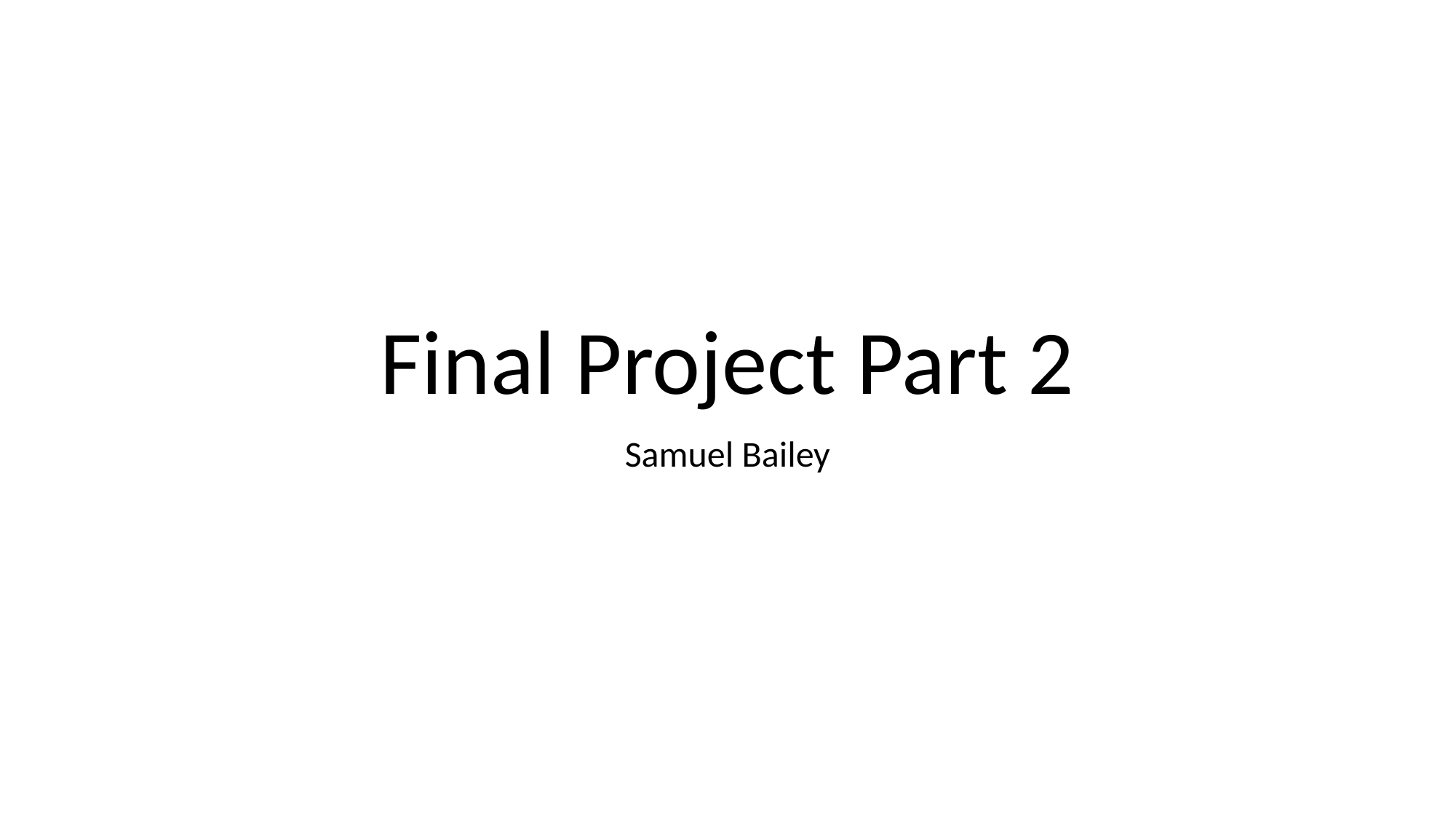

# Final Project Part 2
Samuel Bailey